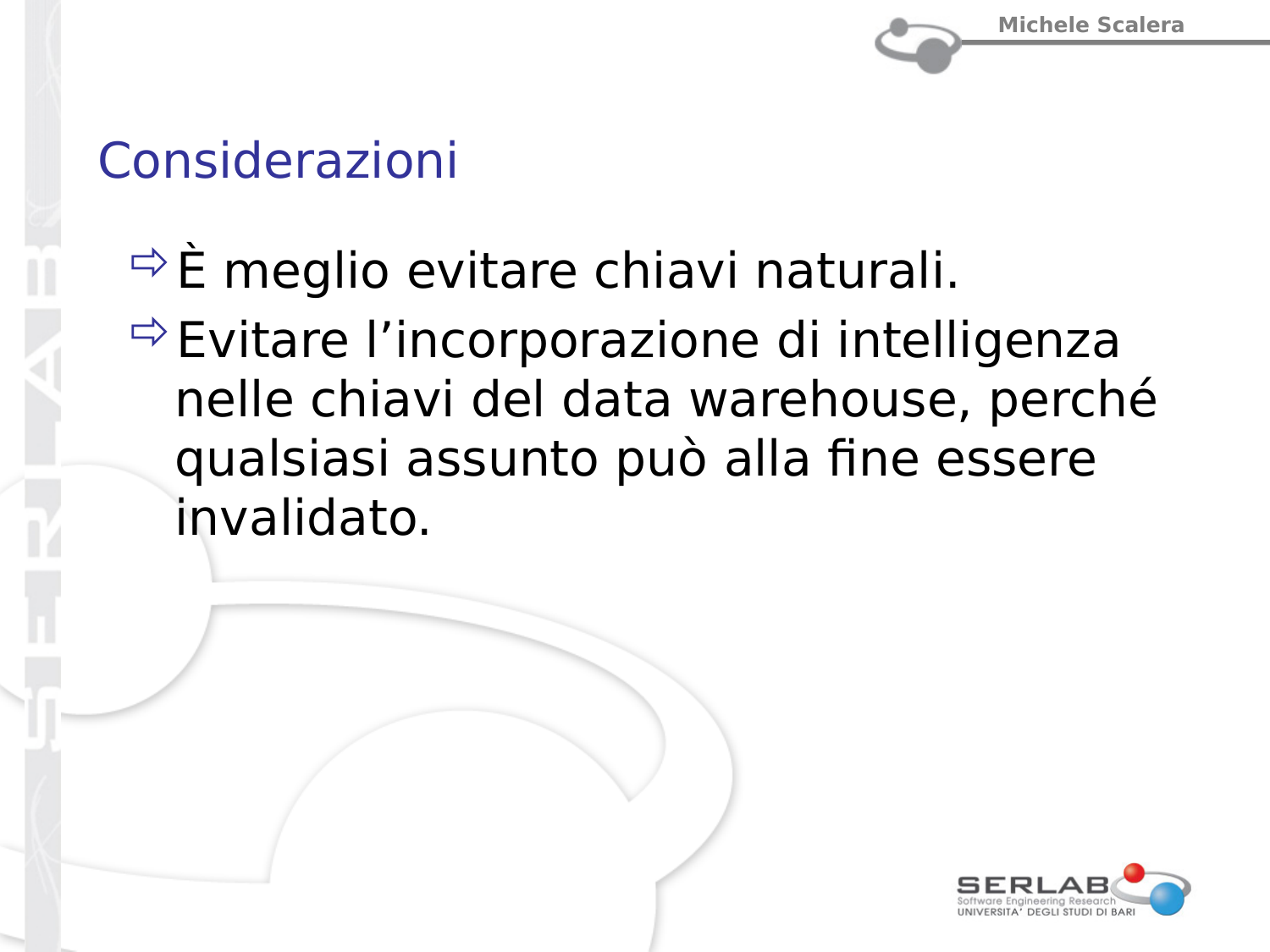

# Considerazioni
È meglio evitare chiavi naturali.
Evitare l’incorporazione di intelligenza nelle chiavi del data warehouse, perché qualsiasi assunto può alla fine essere invalidato.